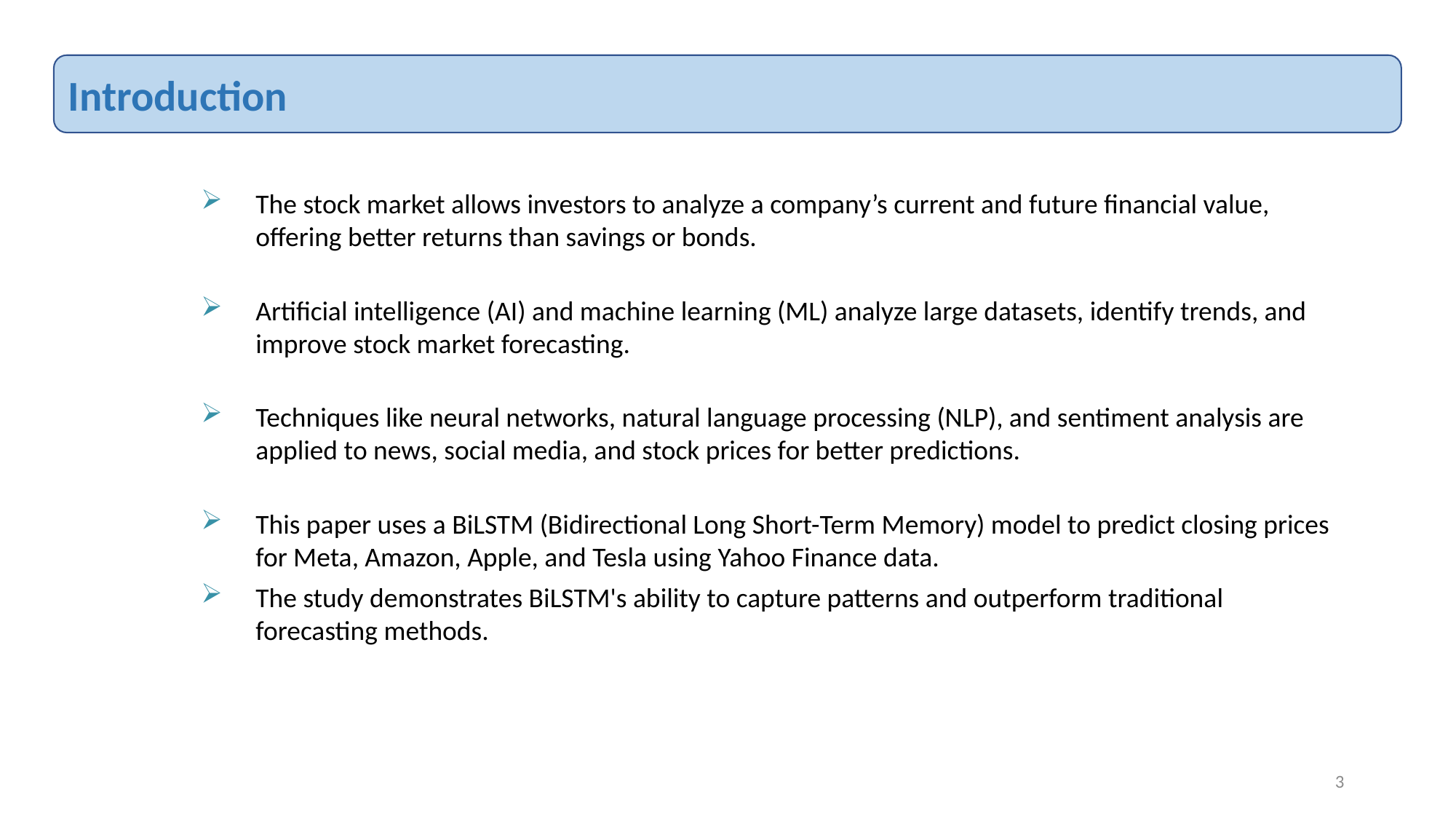

Introduction

The stock market allows investors to analyze a company’s current and future financial value, offering better returns than savings or bonds.
Artificial intelligence (AI) and machine learning (ML) analyze large datasets, identify trends, and improve stock market forecasting.
Techniques like neural networks, natural language processing (NLP), and sentiment analysis are applied to news, social media, and stock prices for better predictions.
This paper uses a BiLSTM (Bidirectional Long Short-Term Memory) model to predict closing prices for Meta, Amazon, Apple, and Tesla using Yahoo Finance data.
The study demonstrates BiLSTM's ability to capture patterns and outperform traditional forecasting methods.
3